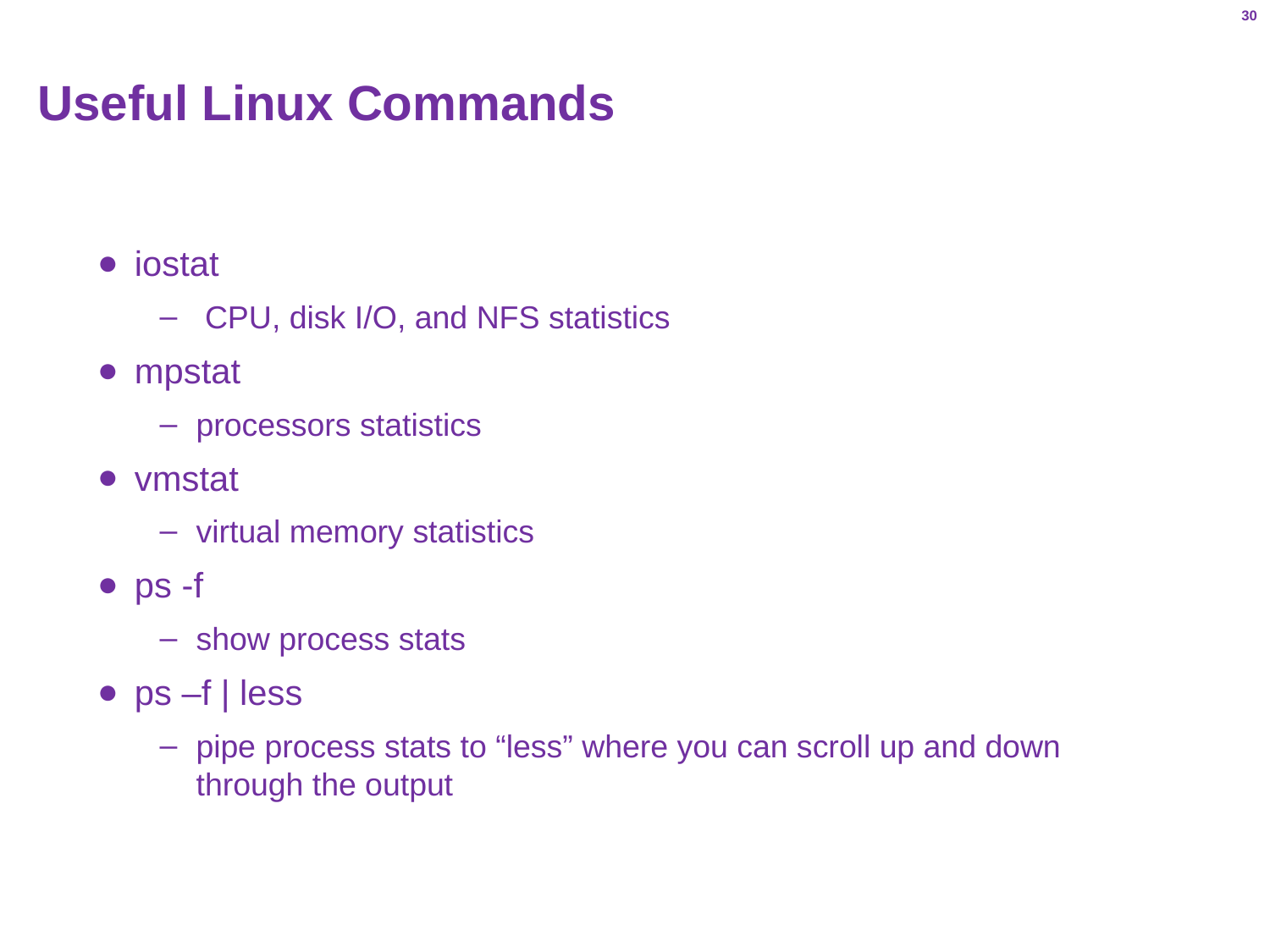

30
# Useful Linux Commands
iostat
 CPU, disk I/O, and NFS statistics
mpstat
processors statistics
vmstat
virtual memory statistics
ps -f
show process stats
ps –f | less
pipe process stats to “less” where you can scroll up and down through the output